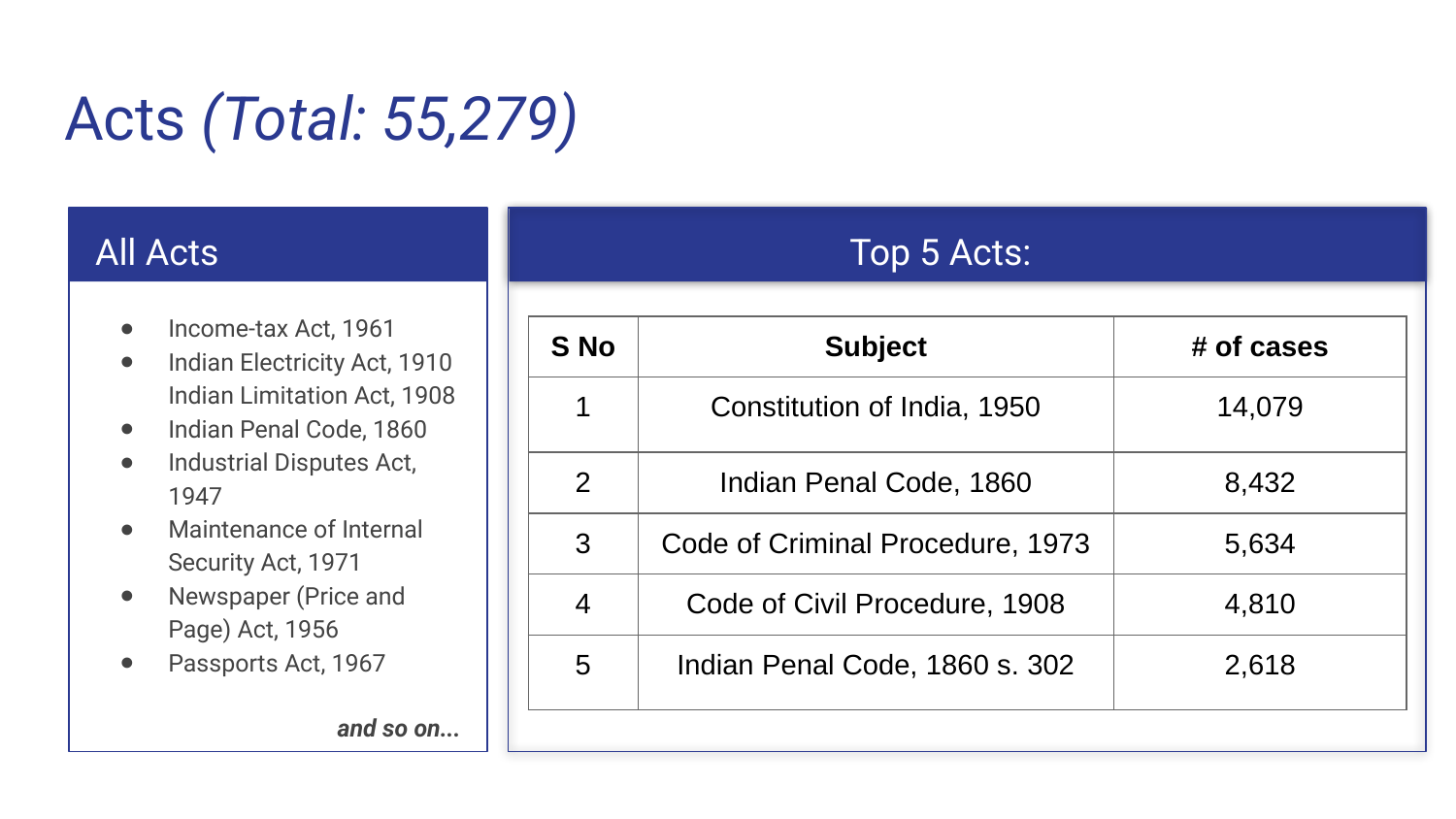

# Acts (Total: 55,279)

All Acts

Top 5 Acts:
Income-tax Act, 1961
Indian Electricity Act, 1910 Indian Limitation Act, 1908
Indian Penal Code, 1860
Industrial Disputes Act, 1947
Maintenance of Internal Security Act, 1971
Newspaper (Price and Page) Act, 1956
Passports Act, 1967
and so on...

| S No | Subject | # of cases |
| --- | --- | --- |
| 1 | Constitution of India, 1950 | 14,079 |
| 2 | Indian Penal Code, 1860 | 8,432 |
| 3 | Code of Criminal Procedure, 1973 | 5,634 |
| 4 | Code of Civil Procedure, 1908 | 4,810 |
| 5 | Indian Penal Code, 1860 s. 302 | 2,618 |